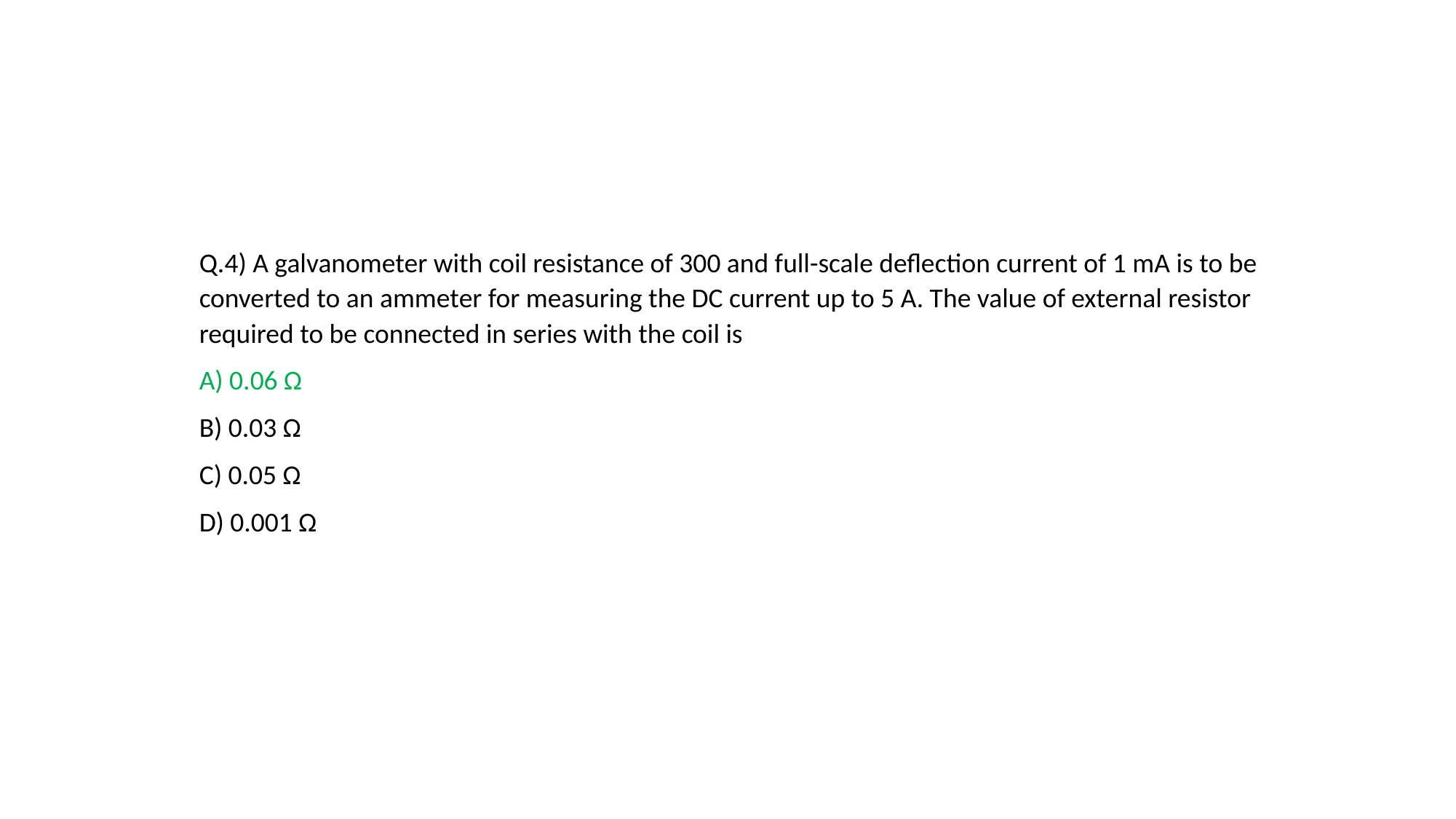

Q.4) A galvanometer with coil resistance of 300 and full-scale deflection current of 1 mA is to be converted to an ammeter for measuring the DC current up to 5 A. The value of external resistor required to be connected in series with the coil is
A) 0.06 Ω
B) 0.03 Ω
C) 0.05 Ω
D) 0.001 Ω